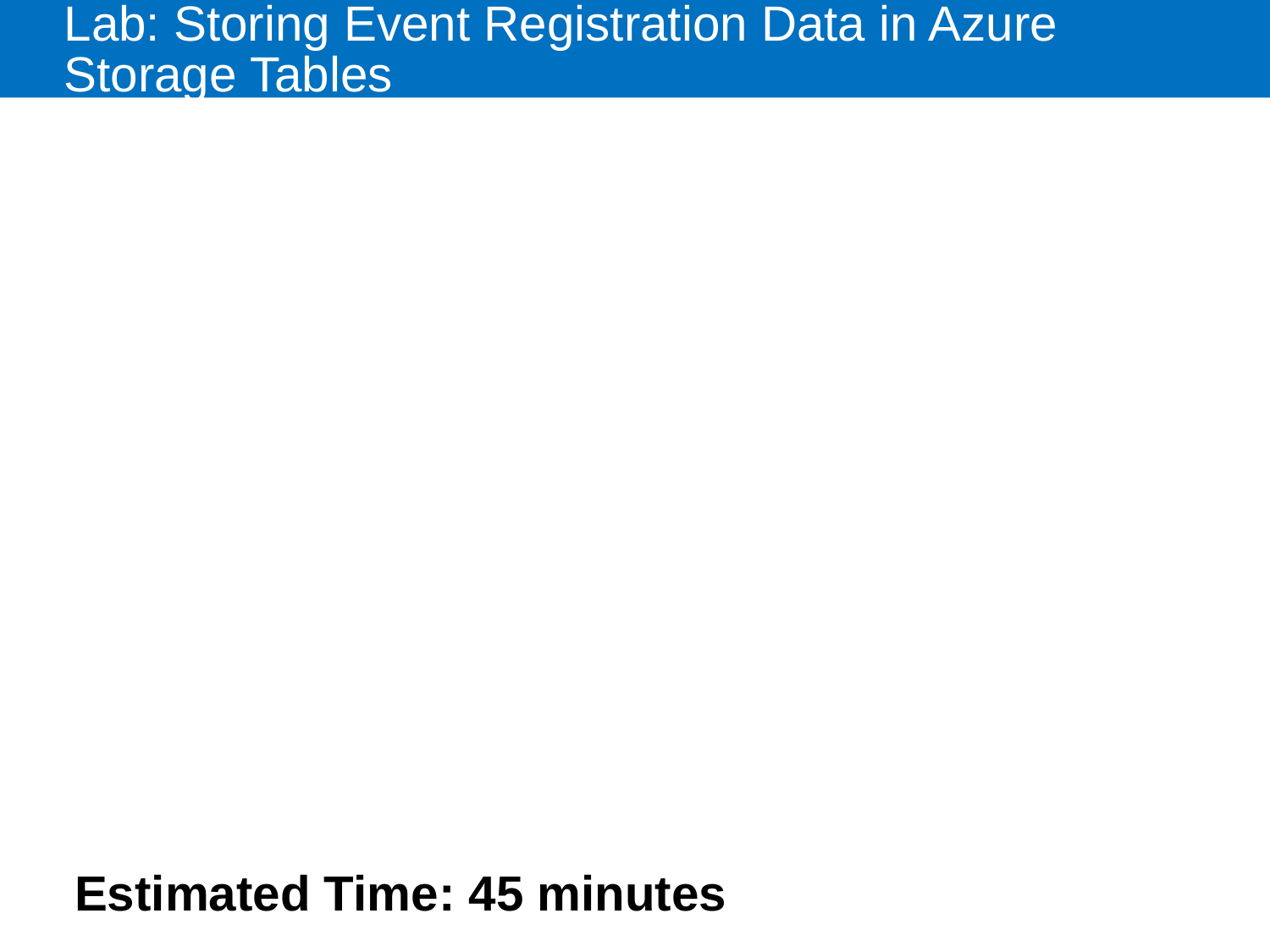

# Lab: Storing Event Registration Data in Azure Storage Tables

Estimated Time: 45 minutes